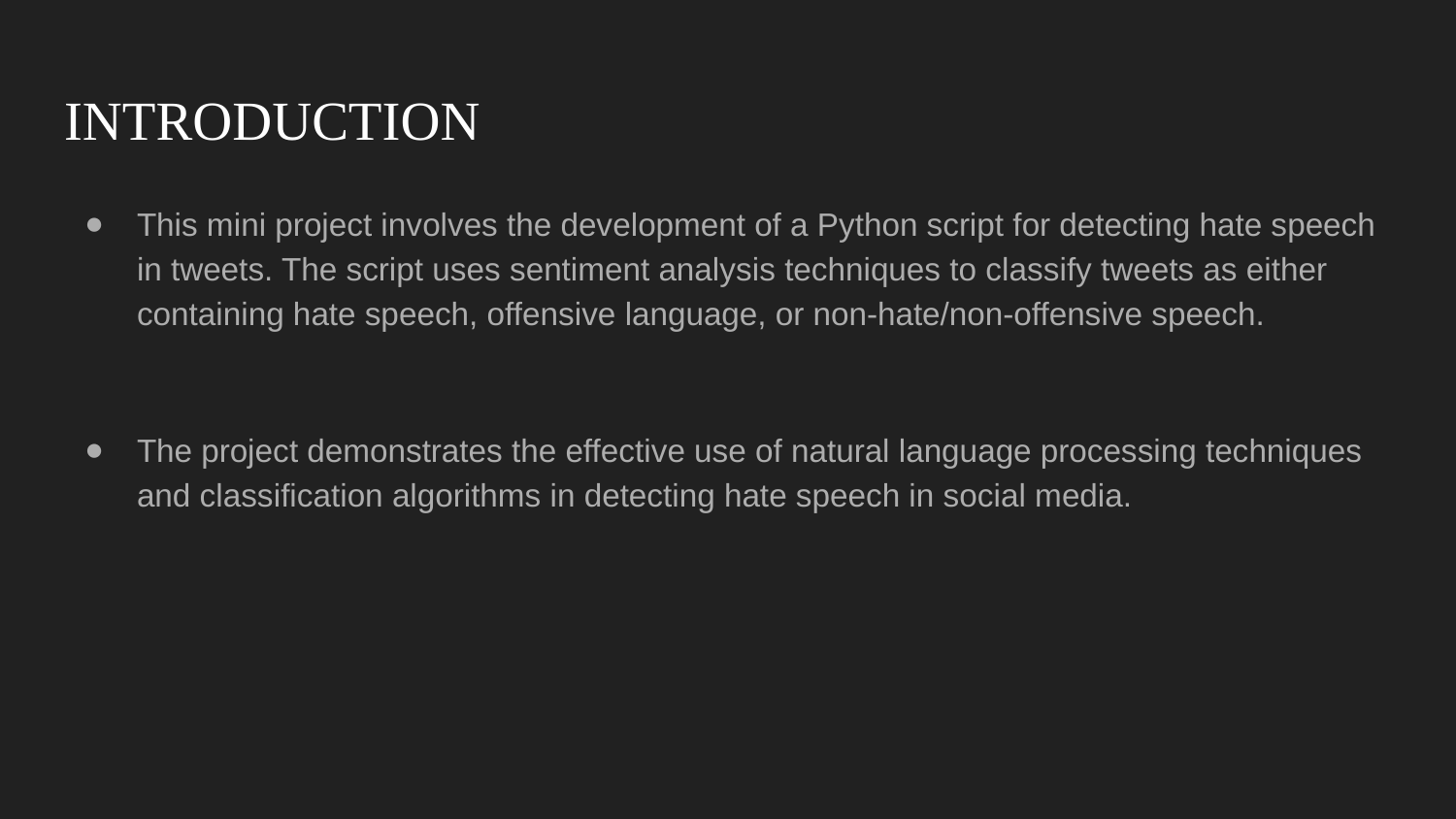

# INTRODUCTION
This mini project involves the development of a Python script for detecting hate speech in tweets. The script uses sentiment analysis techniques to classify tweets as either containing hate speech, offensive language, or non-hate/non-offensive speech.

The project demonstrates the effective use of natural language processing techniques and classification algorithms in detecting hate speech in social media.